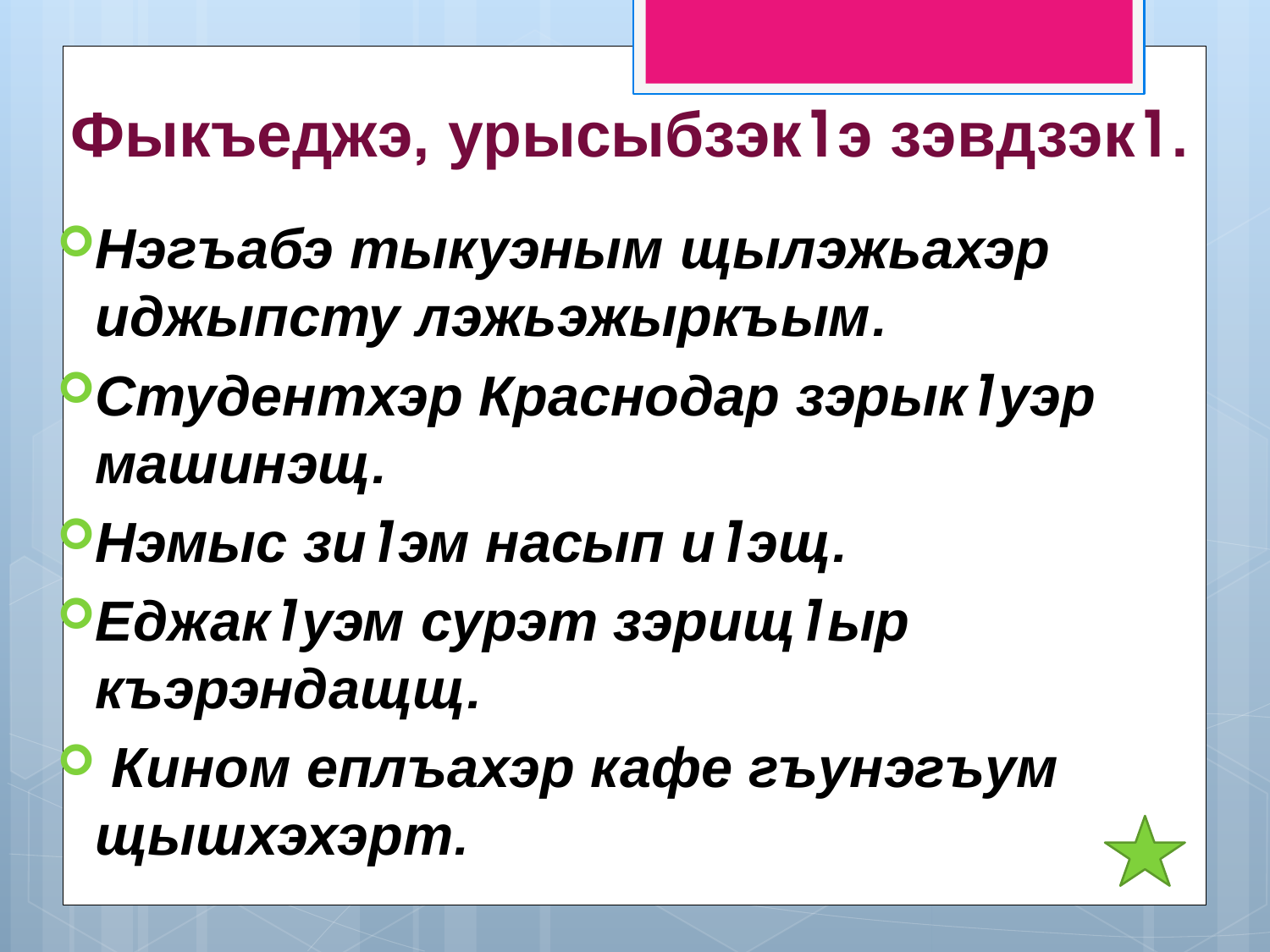

# Фыкъеджэ, урысыбзэк1э зэвдзэк1.
Нэгъабэ тыкуэным щылэжьахэр иджыпсту лэжьэжыркъым.
Студентхэр Краснодар зэрык1уэр машинэщ.
Нэмыс зи1эм насып и1эщ.
Еджак1уэм сурэт зэрищ1ыр къэрэндащщ.
 Кином еплъахэр кафе гъунэгъум щышхэхэрт.